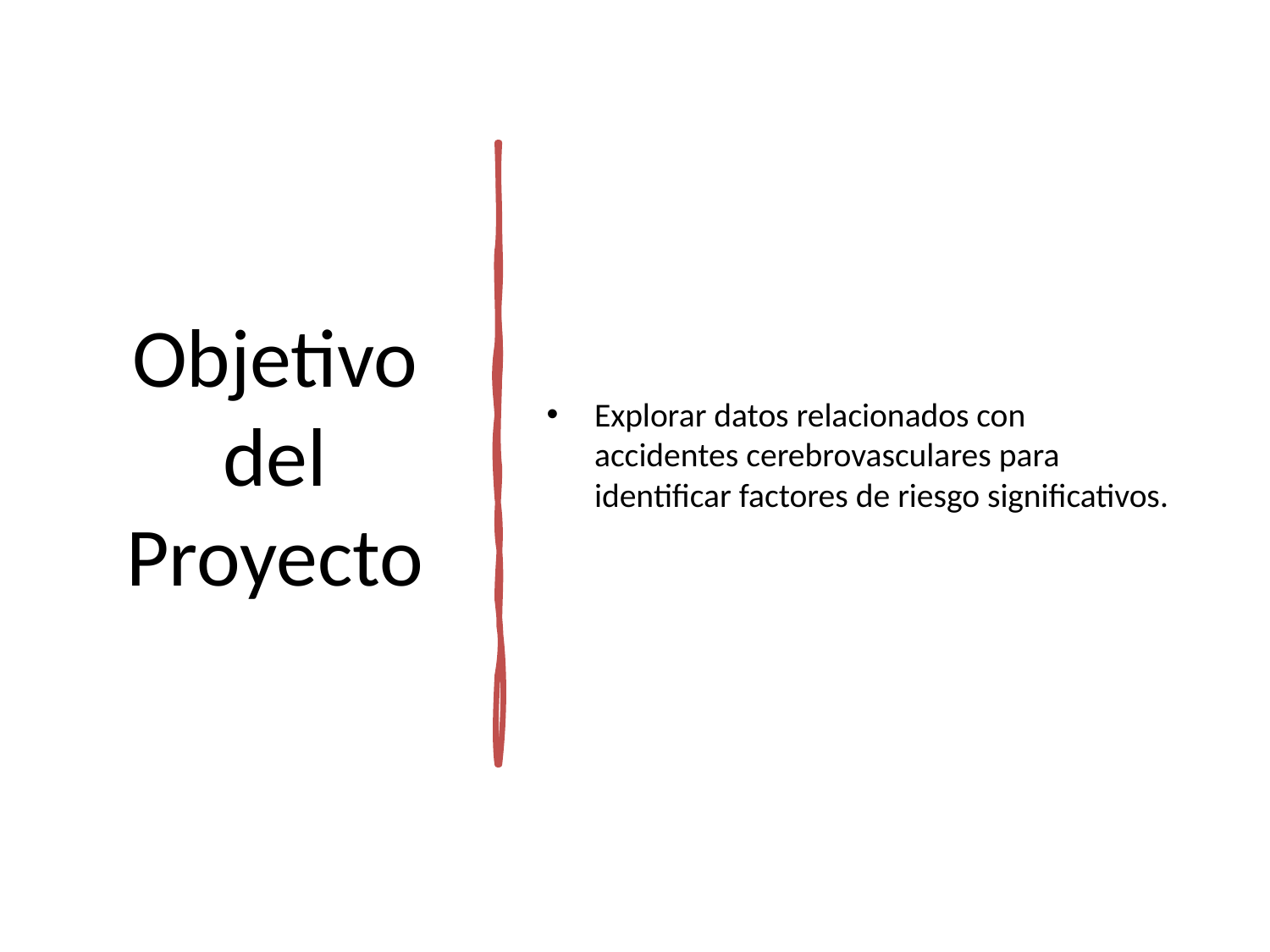

# Objetivo del Proyecto
Explorar datos relacionados con accidentes cerebrovasculares para identificar factores de riesgo significativos.